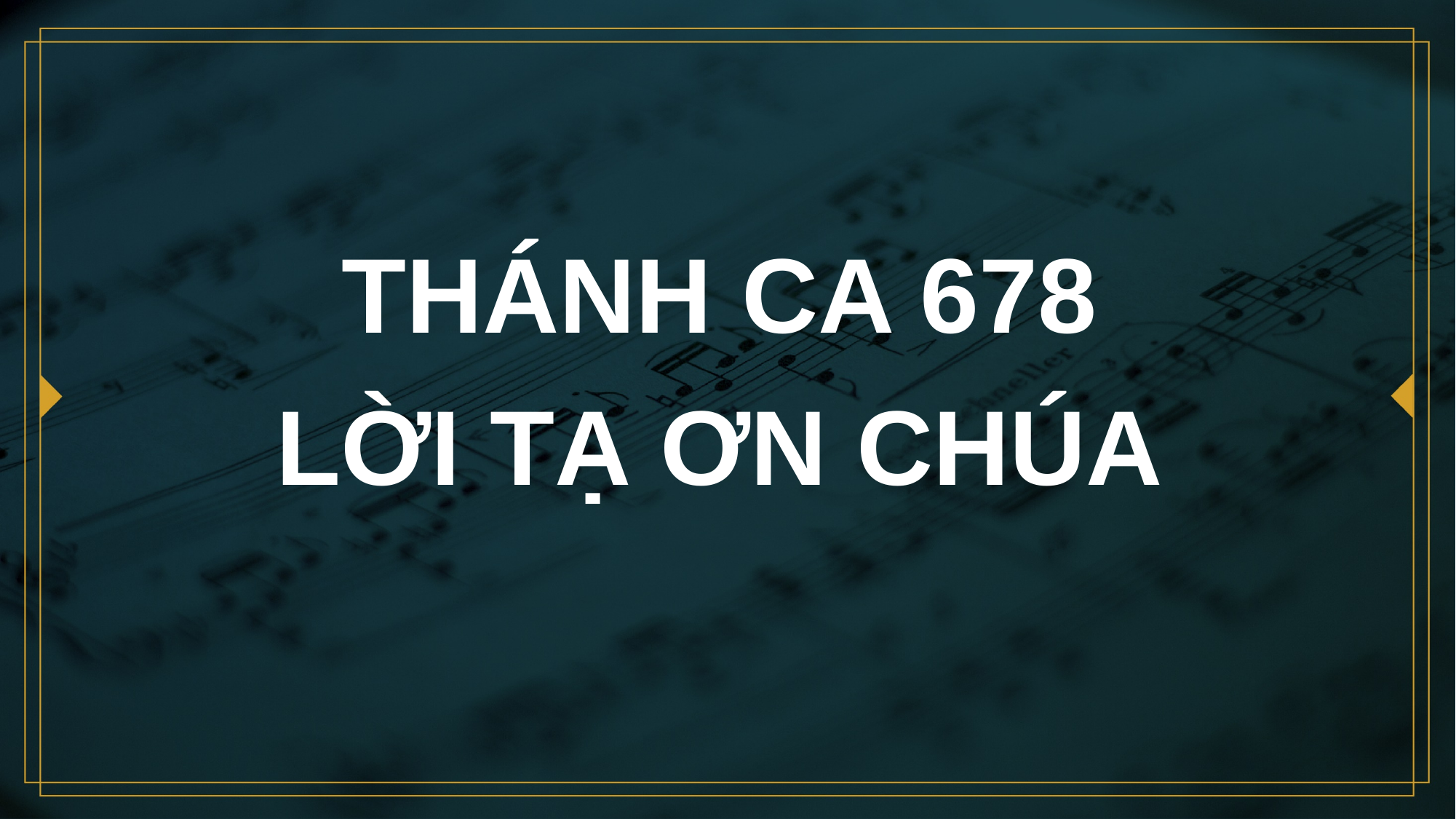

# THÁNH CA 678 LỜI TẠ ƠN CHÚA